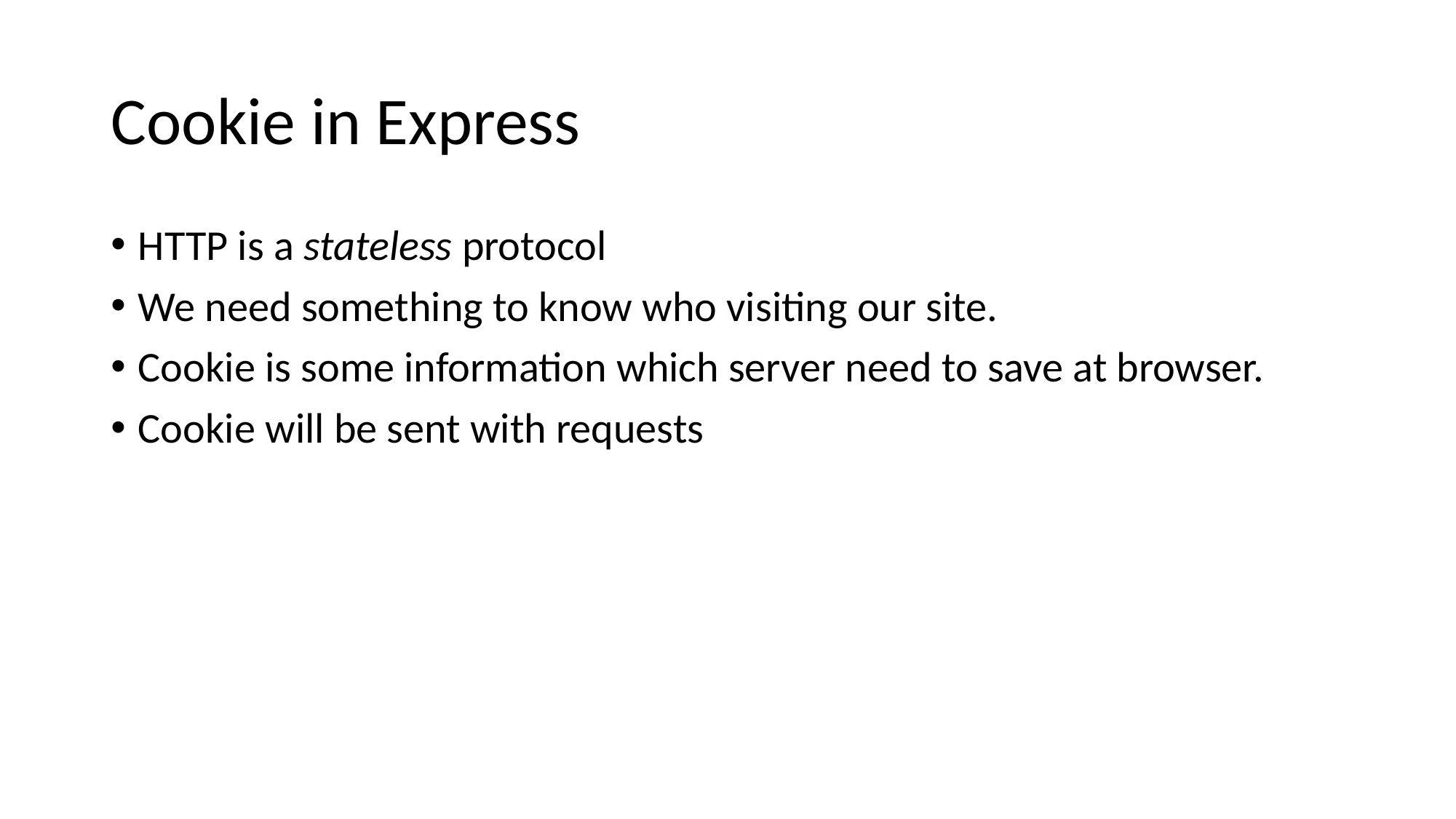

# Cookie in Express
HTTP is a stateless protocol
We need something to know who visiting our site.
Cookie is some information which server need to save at browser.
Cookie will be sent with requests